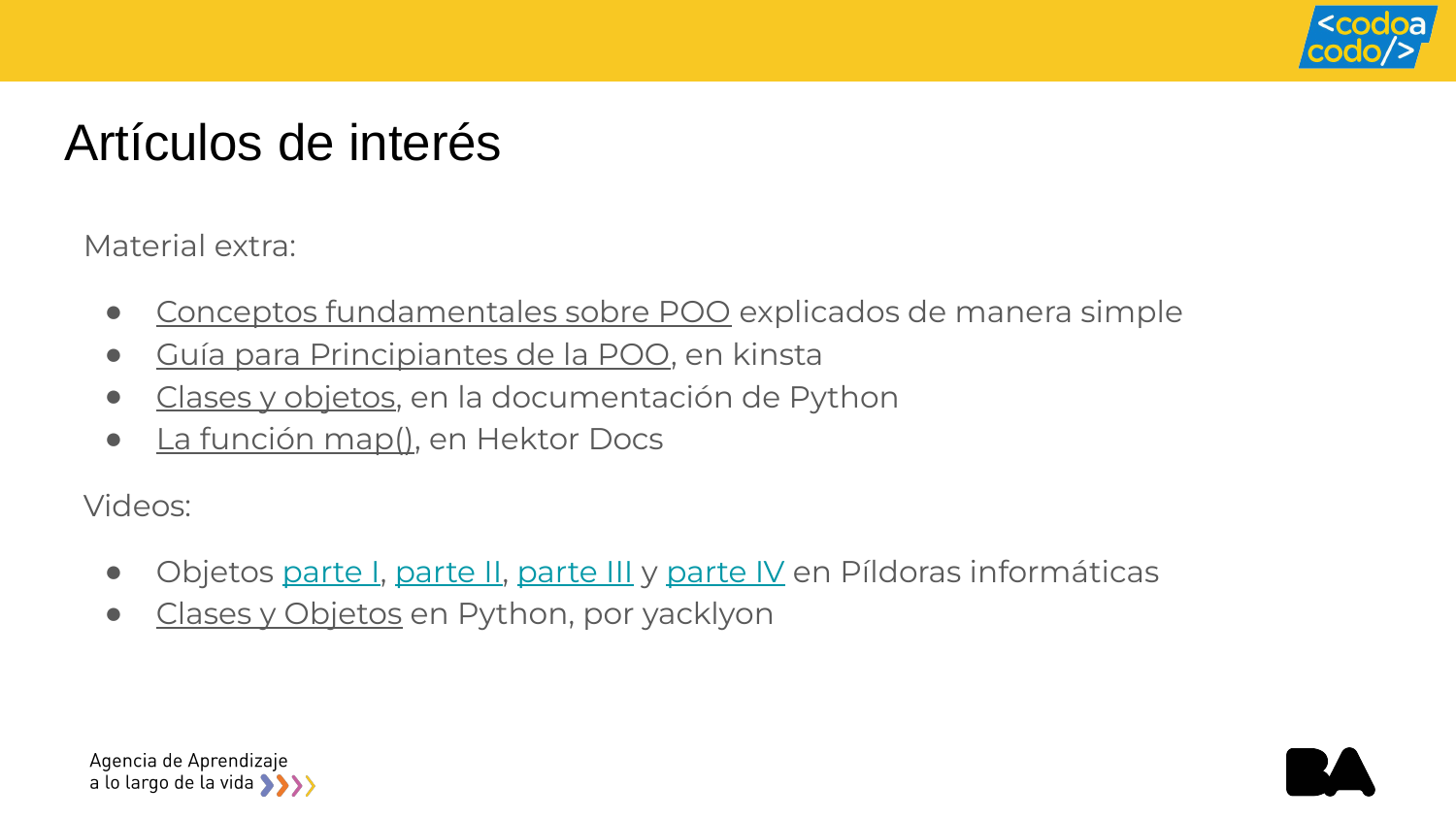

Artículos de interés
Material extra:
Conceptos fundamentales sobre POO explicados de manera simple
Guía para Principiantes de la POO, en kinsta
Clases y objetos, en la documentación de Python
La función map(), en Hektor Docs
Videos:
Objetos parte I, parte II, parte III y parte IV en Píldoras informáticas
Clases y Objetos en Python, por yacklyon